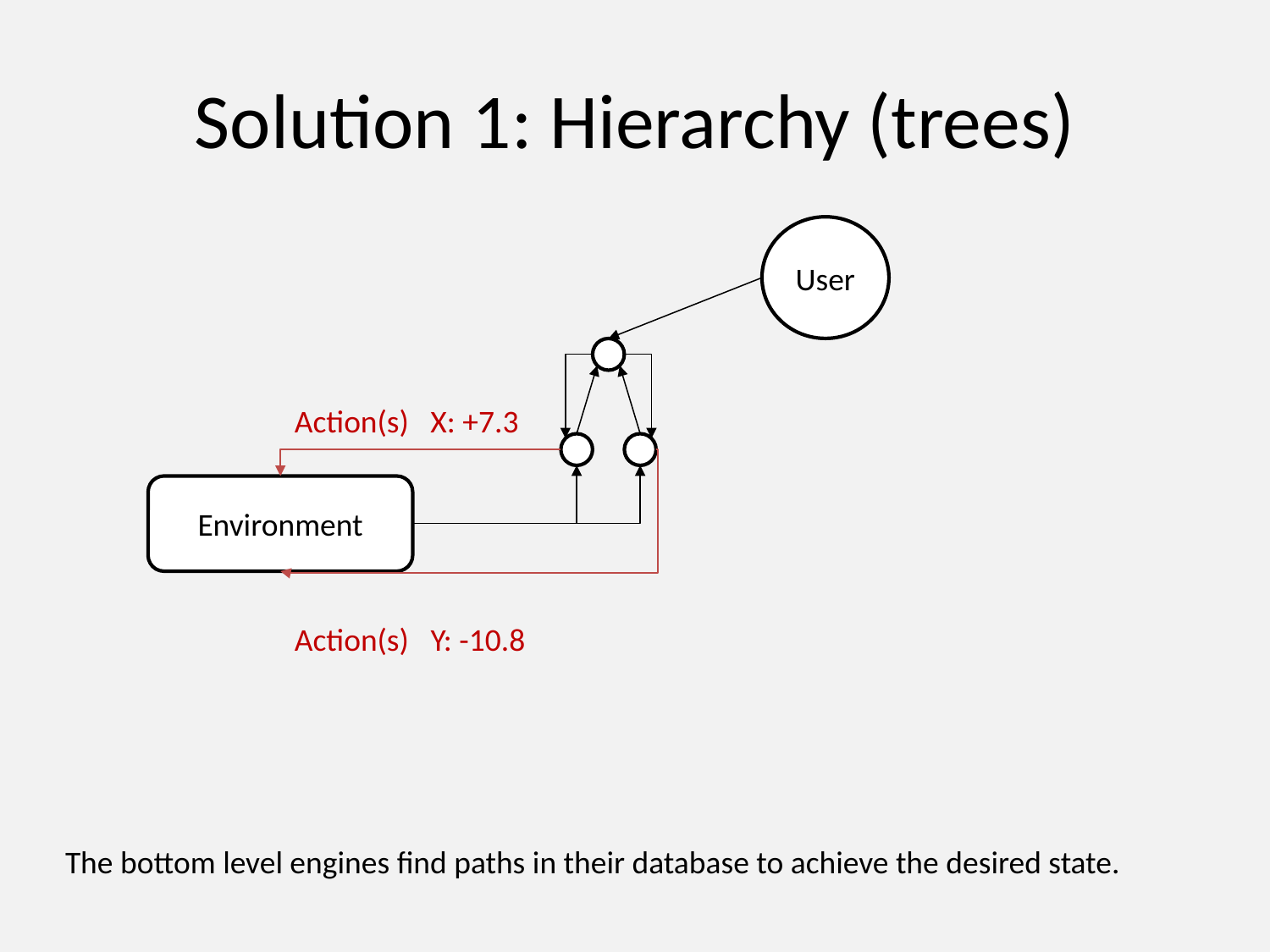

# Solution 1: Hierarchy (trees)
User

Action(s)   X: +7.3

Environment
Action(s)   Y: -10.8
The bottom level engines find paths in their database to achieve the desired state.